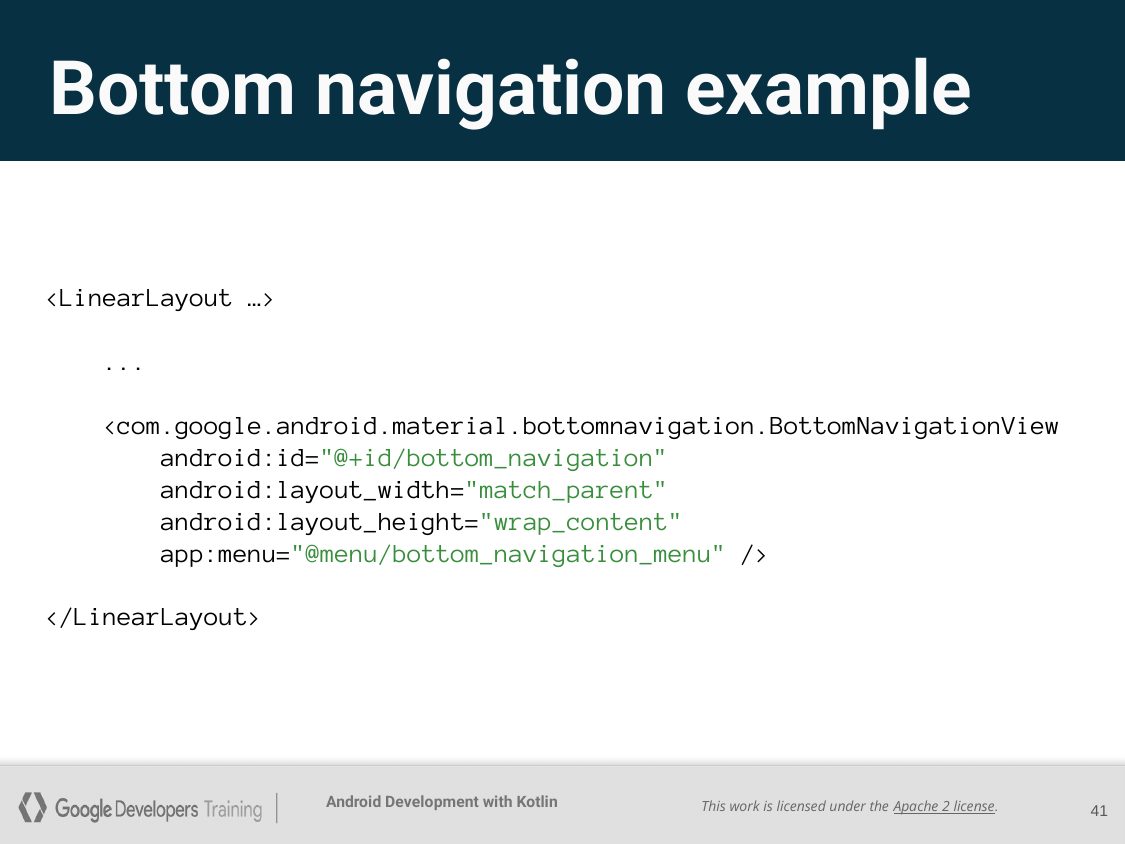

# Bottom navigation example
<LinearLayout …>

    ...

    <com.google.android.material.bottomnavigation.BottomNavigationView
        android:id="@+id/bottom_navigation"
        android:layout_width="match_parent"
        android:layout_height="wrap_content"
        app:menu="@menu/bottom_navigation_menu" />

</LinearLayout>

41